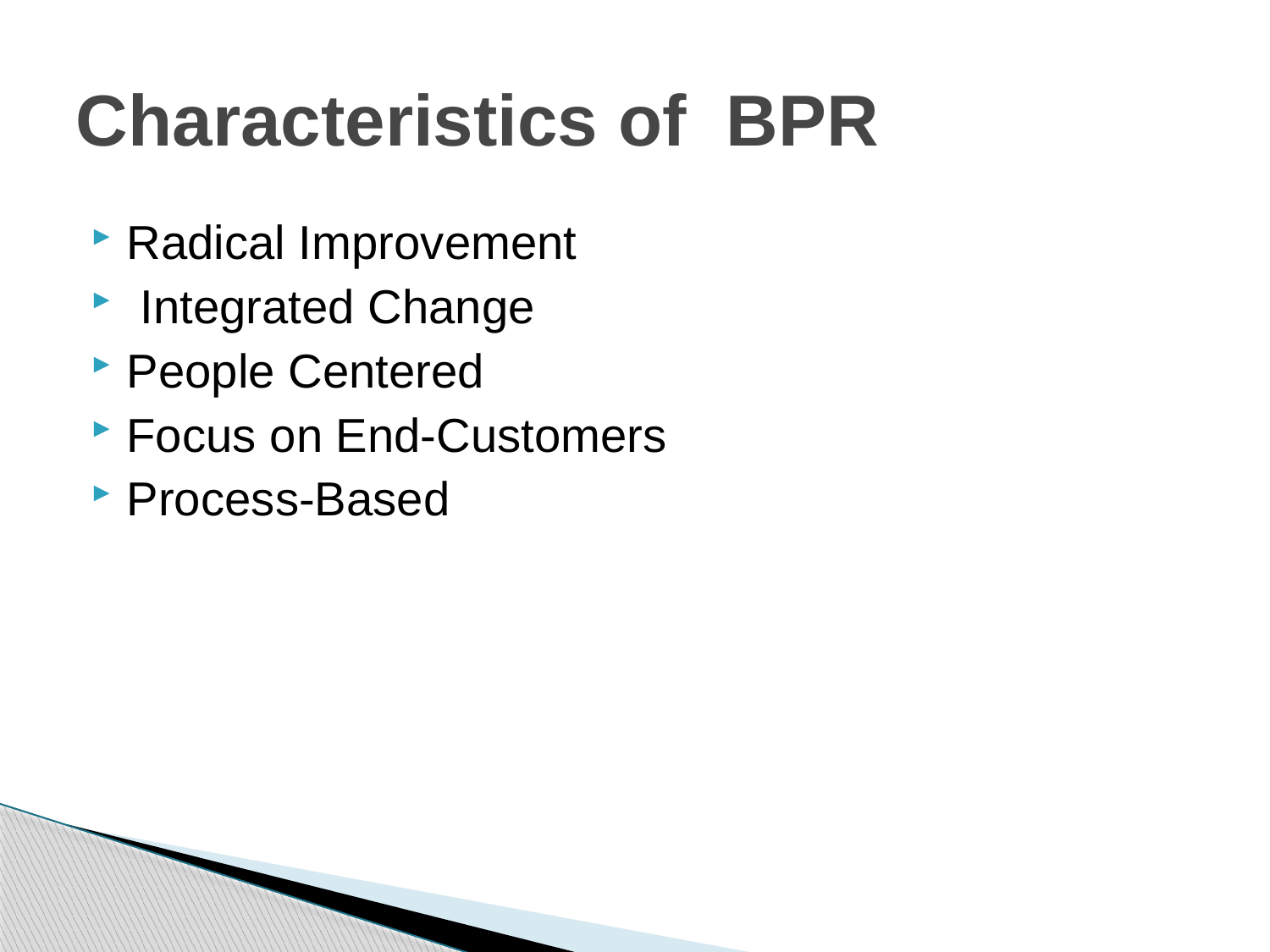

# Characteristics of  BPR
Radical Improvement
 Integrated Change
People Centered
Focus on End-Customers
Process-Based